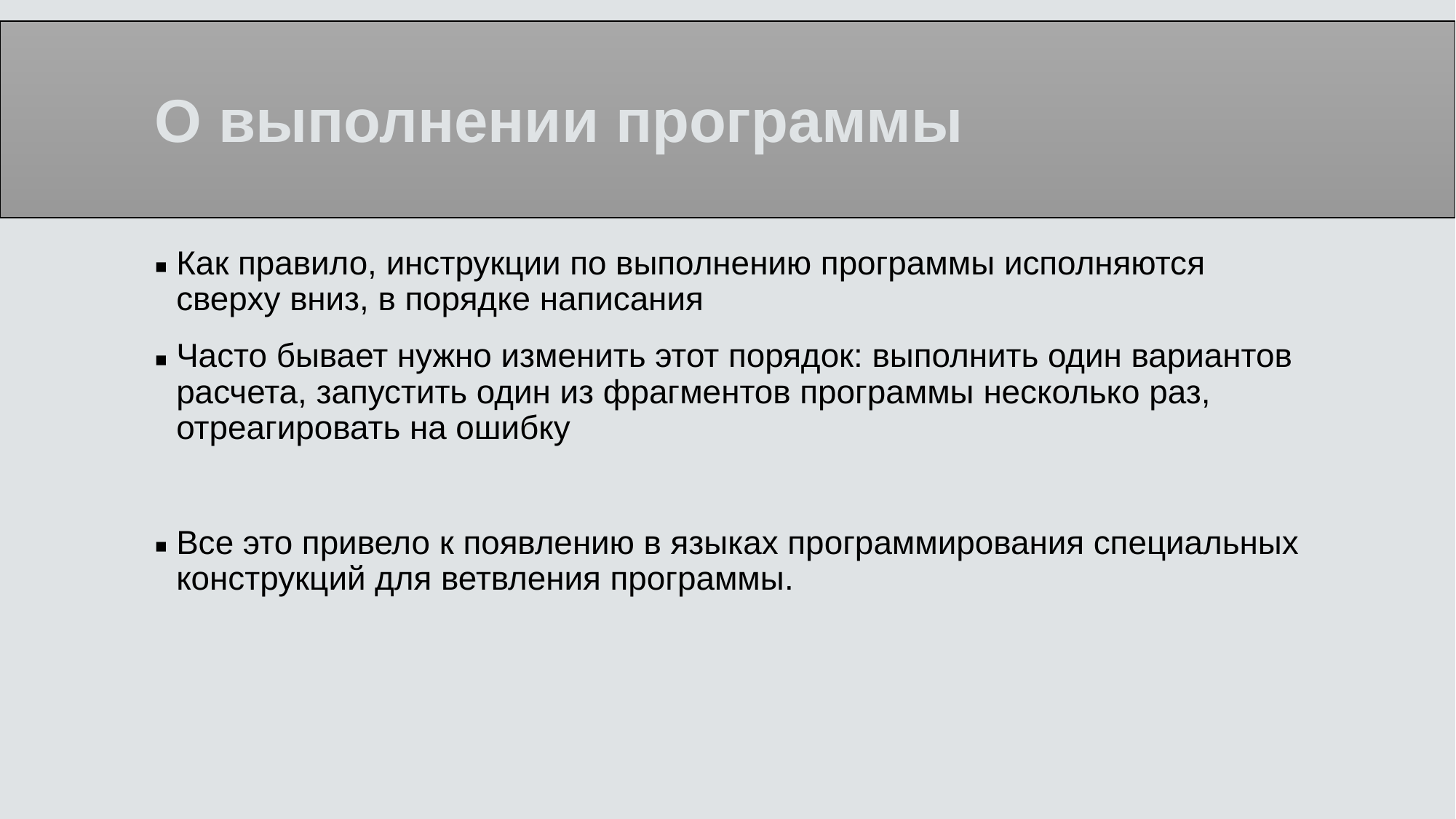

# О выполнении программы
Как правило, инструкции по выполнению программы исполняются сверху вниз, в порядке написания
Часто бывает нужно изменить этот порядок: выполнить один вариантов расчета, запустить один из фрагментов программы несколько раз,  отреагировать на ошибку

Все это привело к появлению в языках программирования специальных конструкций для ветвления программы.